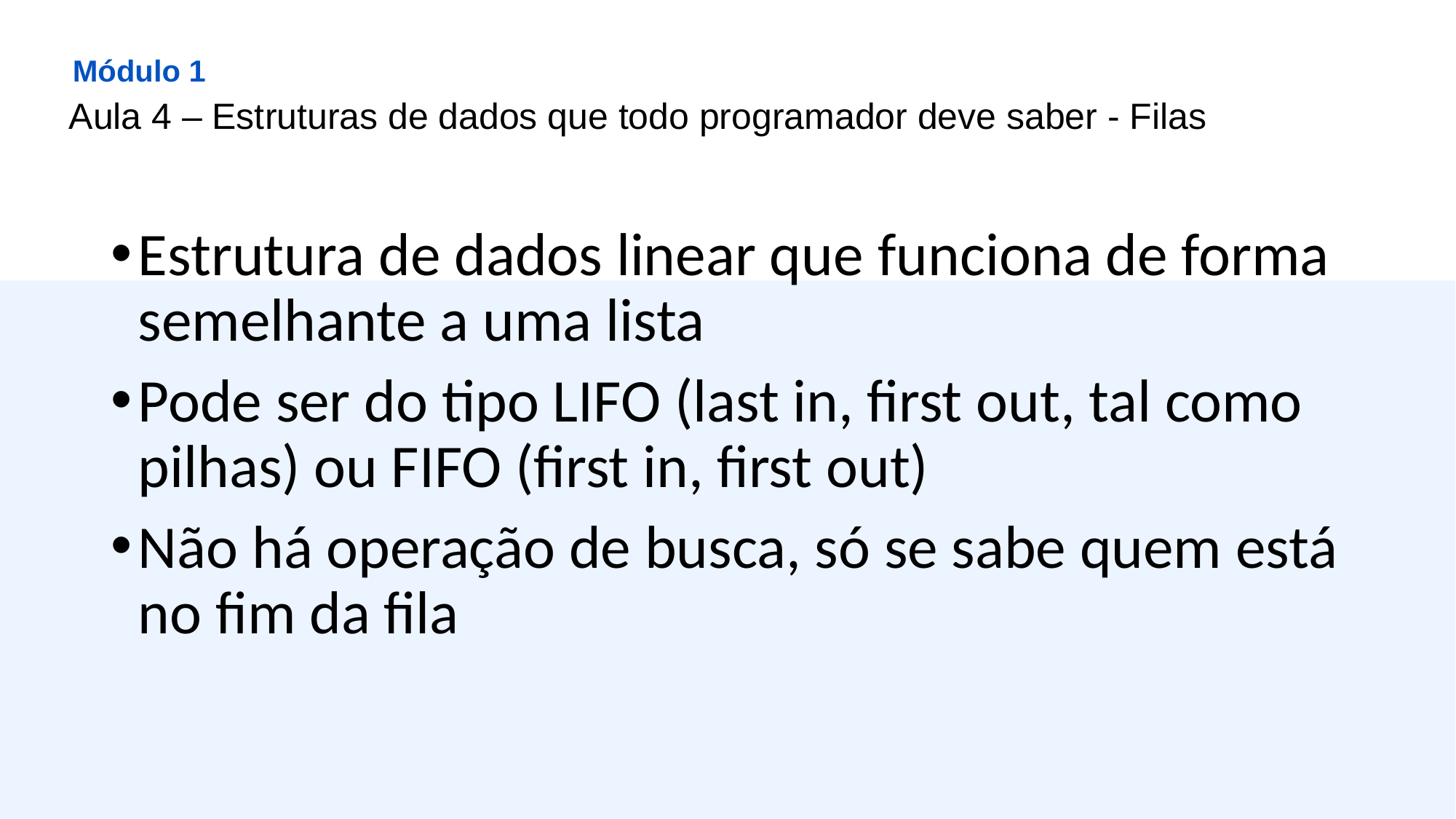

Módulo 1
Aula 4 – Estruturas de dados que todo programador deve saber - Filas

Estrutura de dados linear que funciona de forma semelhante a uma lista
Pode ser do tipo LIFO (last in, first out, tal como pilhas) ou FIFO (first in, first out)
Não há operação de busca, só se sabe quem está no fim da fila